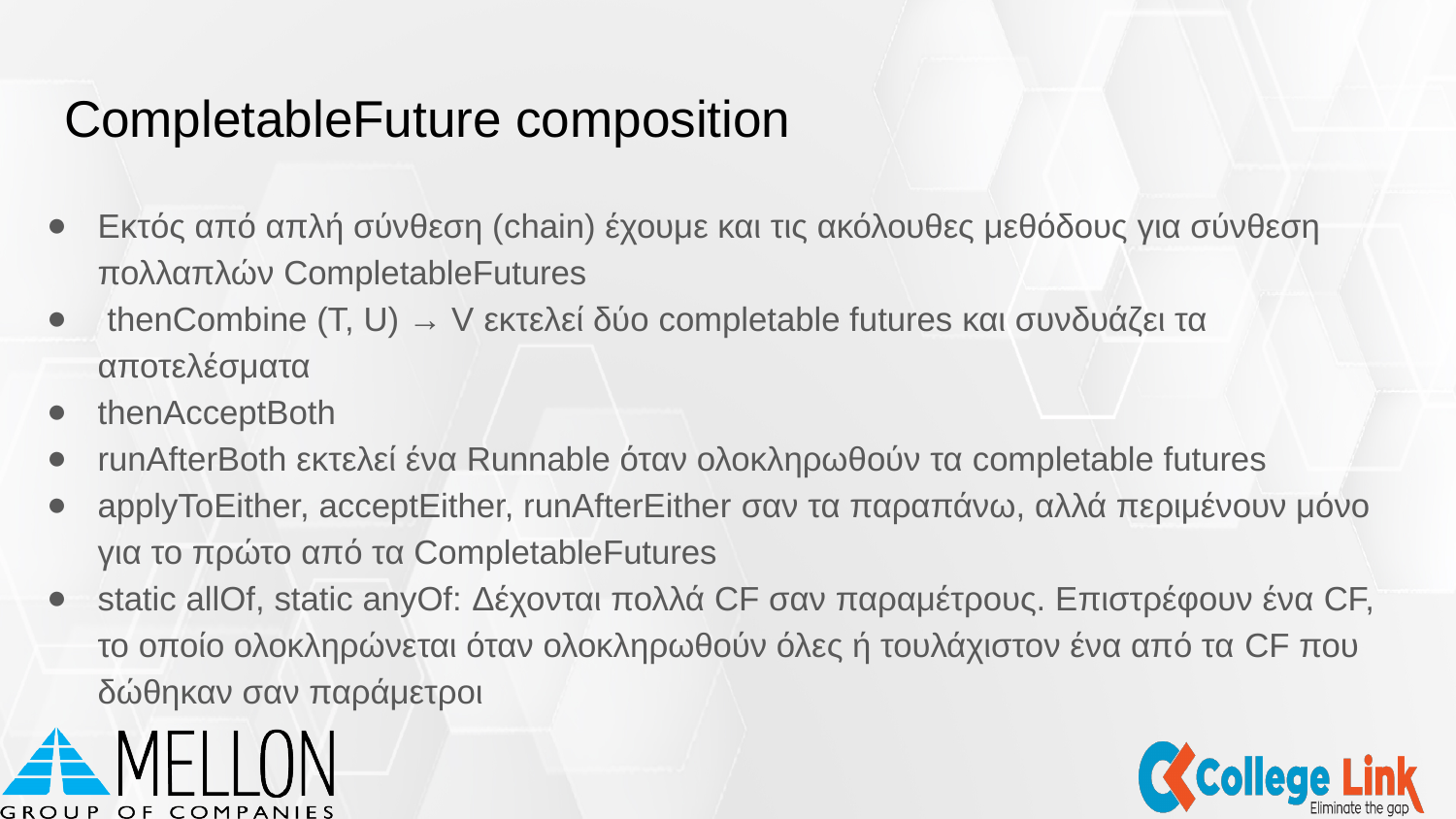

# CompletableFuture composition
Εκτός από απλή σύνθεση (chain) έχουμε και τις ακόλουθες μεθόδους για σύνθεση πολλαπλών CompletableFutures
 thenCombine (T, U) → V εκτελεί δύο completable futures και συνδυάζει τα αποτελέσματα
thenAcceptBoth
runAfterBoth εκτελεί ένα Runnable όταν ολοκληρωθούν τα completable futures
applyToEither, acceptEither, runAfterEither σαν τα παραπάνω, αλλά περιμένουν μόνο για το πρώτο από τα CompletableFutures
static allOf, static anyOf: Δέχονται πολλά CF σαν παραμέτρους. Επιστρέφουν ένα CF, το οποίο ολοκληρώνεται όταν ολοκληρωθούν όλες ή τουλάχιστον ένα από τα CF που δώθηκαν σαν παράμετροι